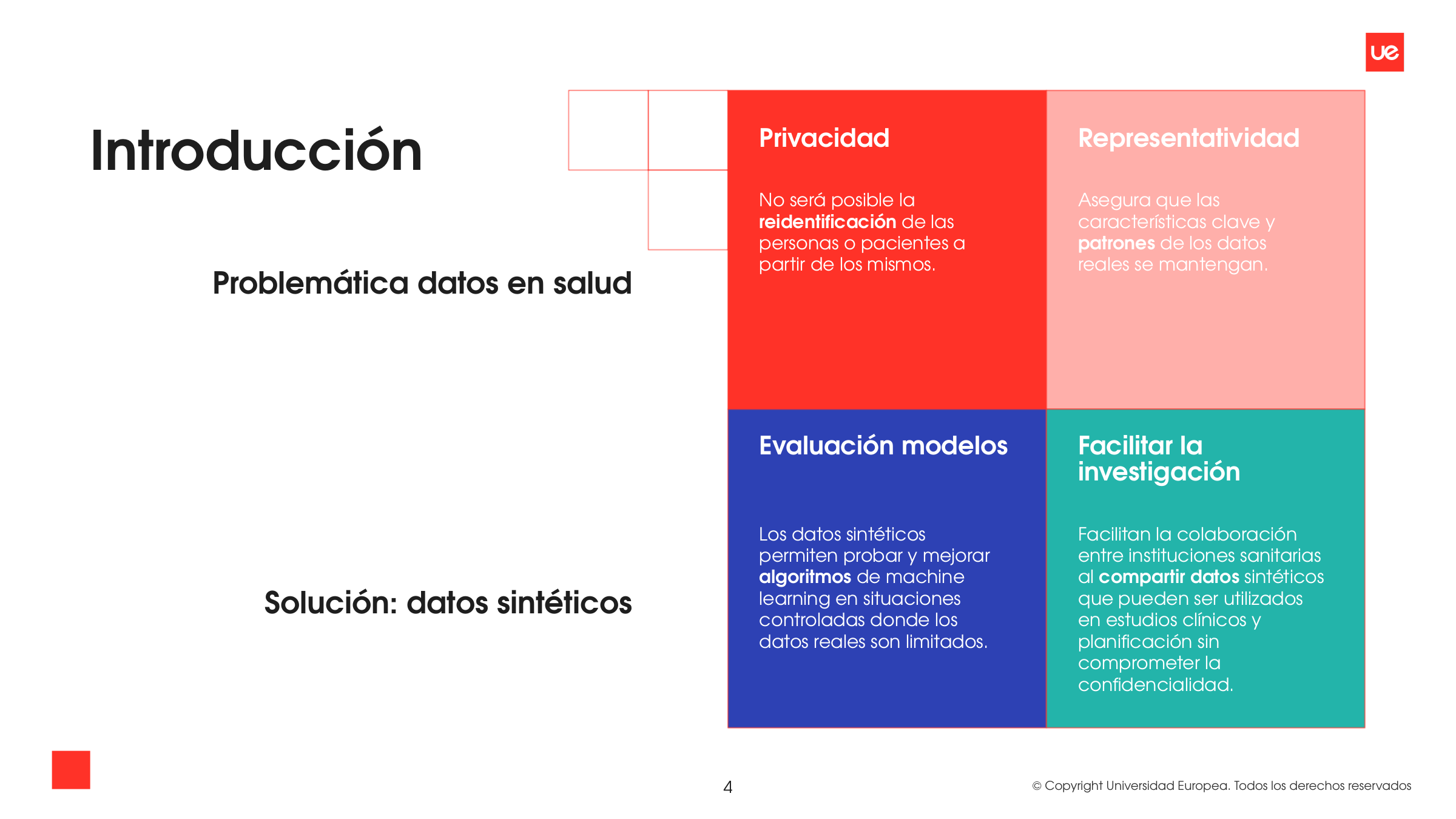

Privacidad
Representatividad
Introducción
No será posible la reidentificación de las personas o pacientes a partir de los mismos.
Asegura que las características clave y patrones de los datos reales se mantengan.
# Problemática datos en salud
Evaluación modelos
Facilitar la investigación
Los datos sintéticos permiten probar y mejorar algoritmos de machine learning en situaciones controladas donde los datos reales son limitados.
Facilitan la colaboración entre instituciones sanitarias al compartir datos sintéticos que pueden ser utilizados en estudios clínicos y planificación sin comprometer la confidencialidad.
Solución: datos sintéticos
4